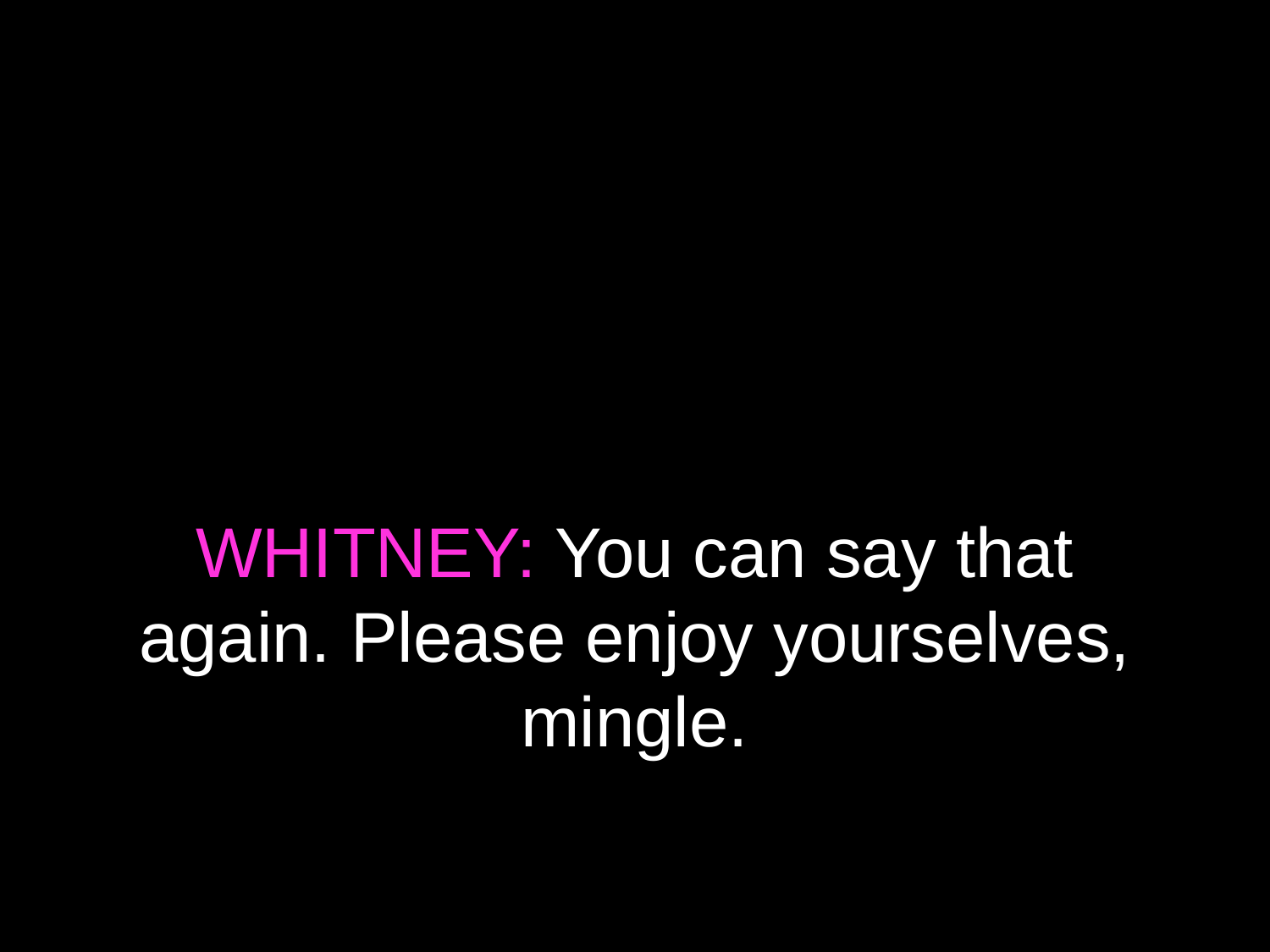

# WHITNEY: You can say that again. Please enjoy yourselves, mingle.